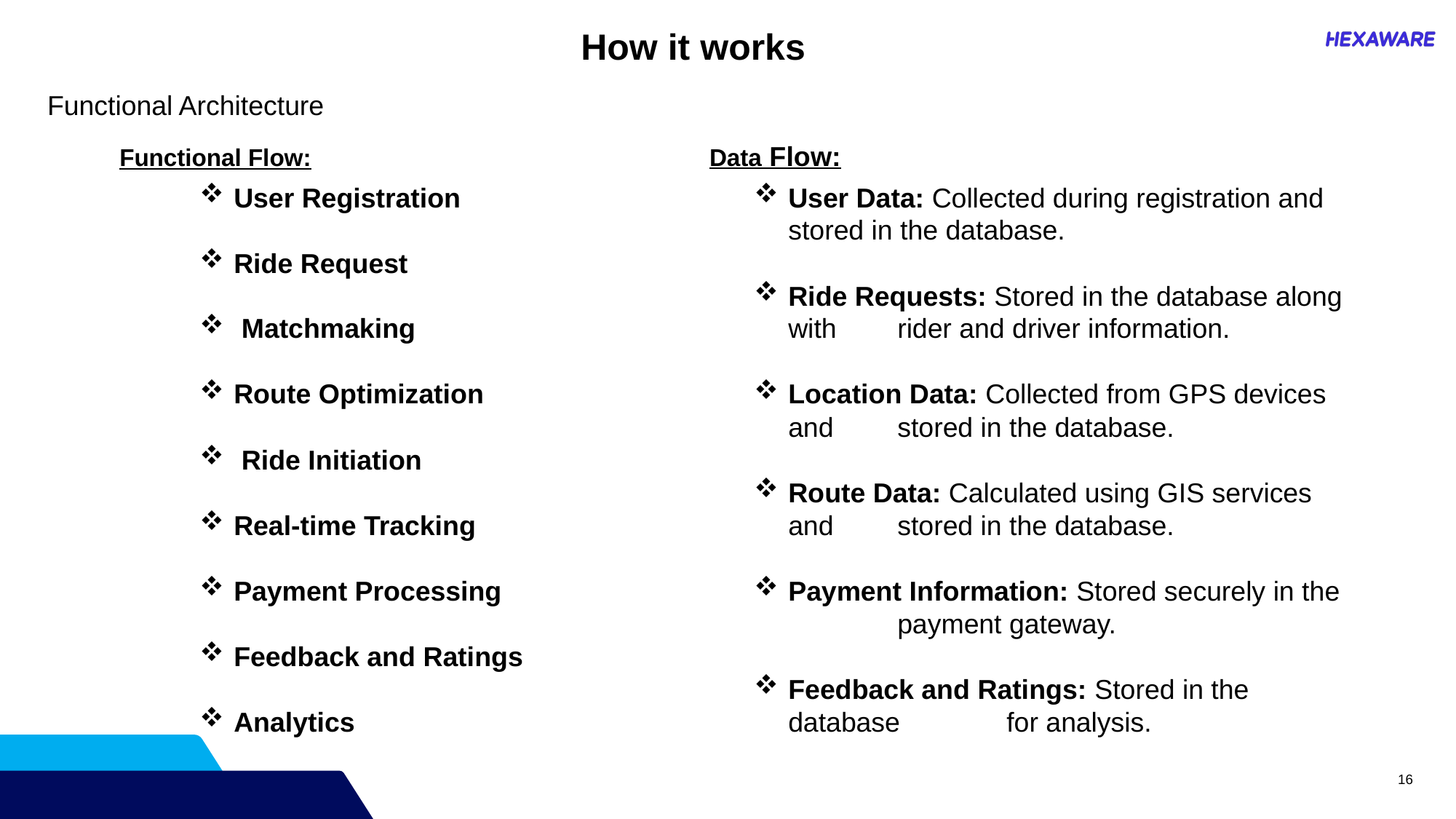

How it works
Functional Architecture
Data Flow:
Functional Flow:
User Registration

Ride Request

 Matchmaking

Route Optimization

 Ride Initiation

Real-time Tracking

Payment Processing

Feedback and Ratings

Analytics
User Data: Collected during registration and 	stored in the database.

Ride Requests: Stored in the database along with 	rider and driver information.

Location Data: Collected from GPS devices and 	stored in the database.

Route Data: Calculated using GIS services and 	stored in the database.

Payment Information: Stored securely in the 	payment gateway.

Feedback and Ratings: Stored in the database 	for analysis.